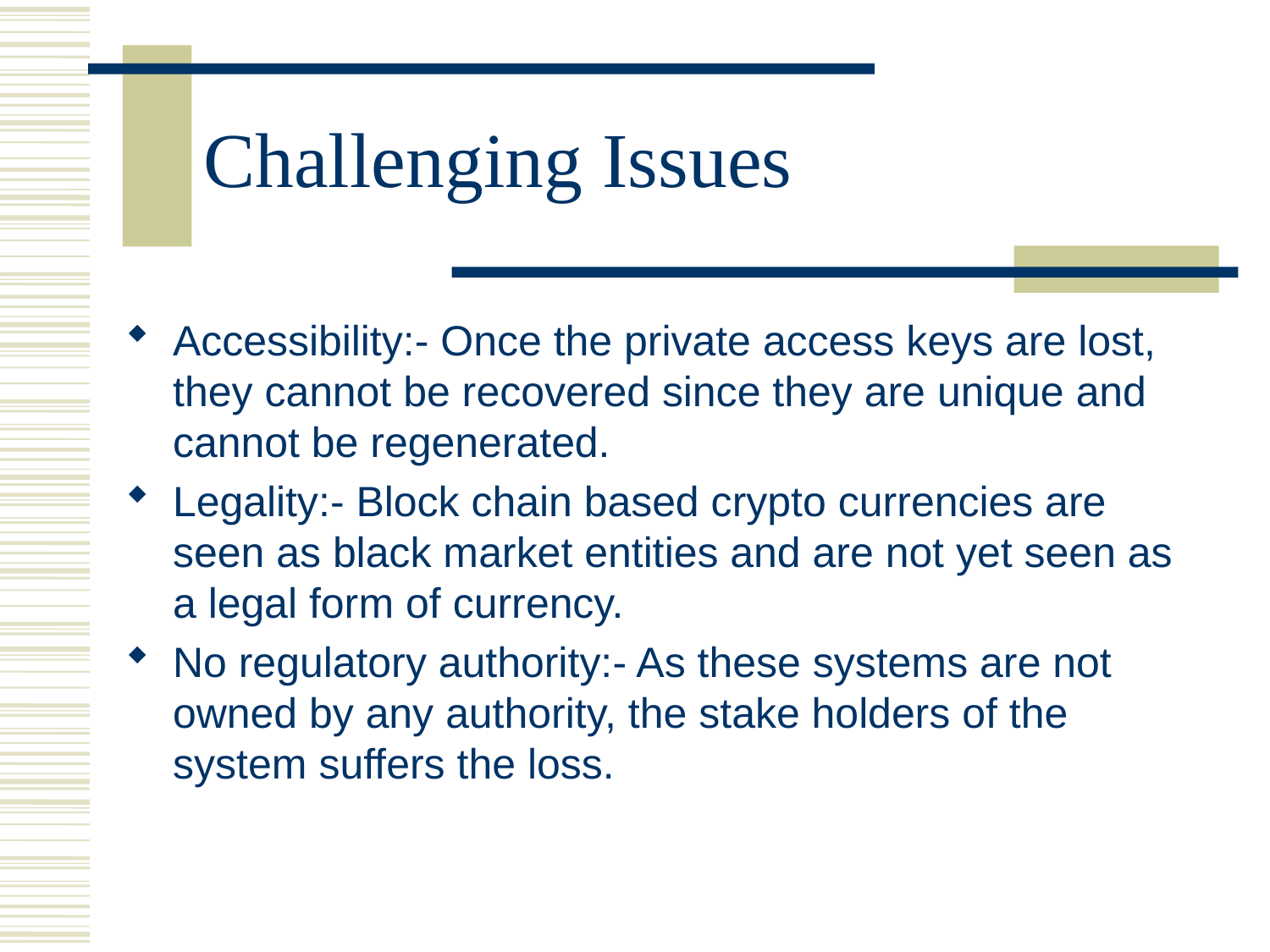

# Challenging Issues
Accessibility:- Once the private access keys are lost, they cannot be recovered since they are unique and cannot be regenerated.
Legality:- Block chain based crypto currencies are seen as black market entities and are not yet seen as a legal form of currency.
No regulatory authority:- As these systems are not owned by any authority, the stake holders of the system suffers the loss.